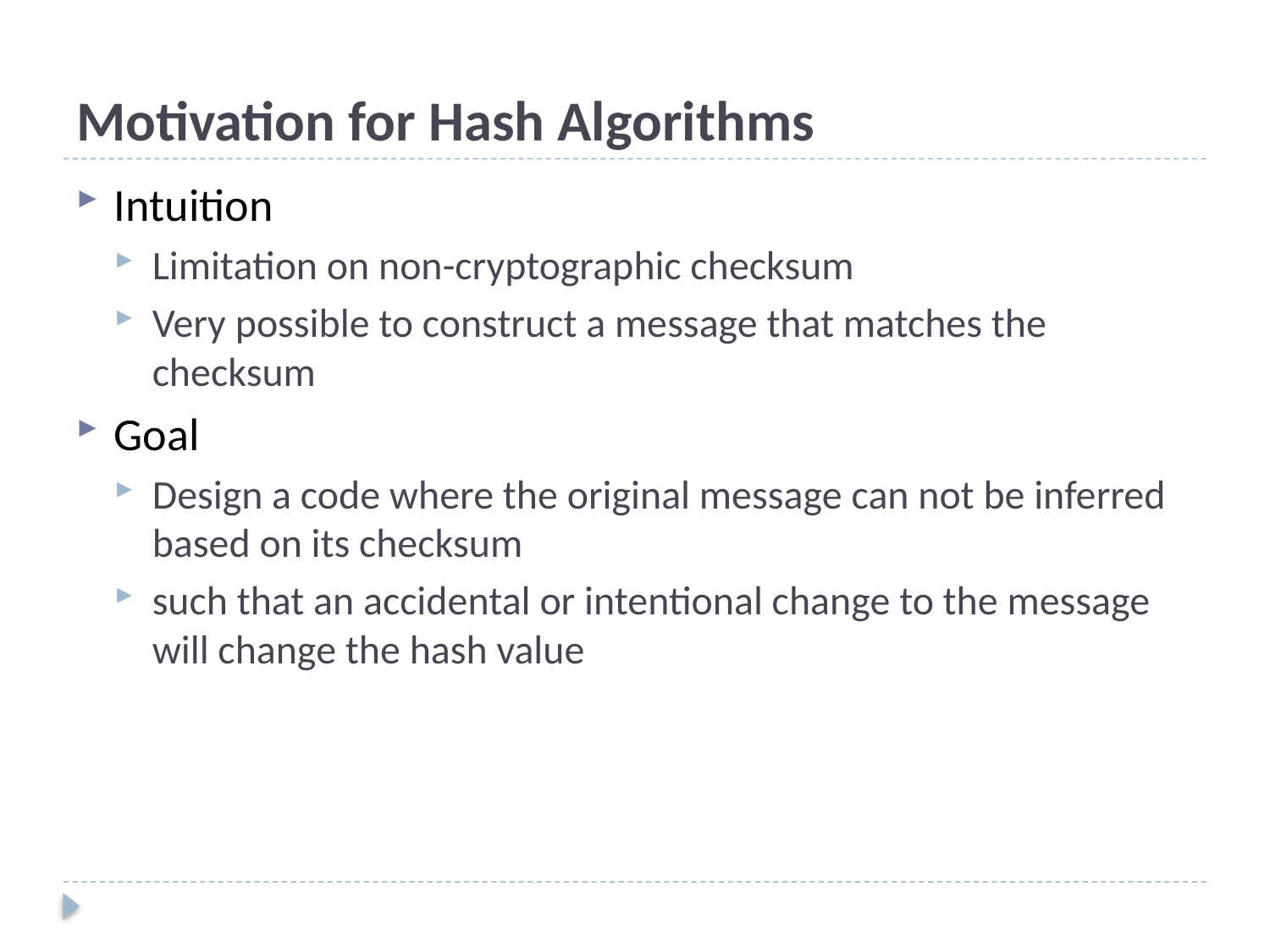

# Motivation for Hash Algorithms
Intuition
Limitation on non-cryptographic checksum
Very possible to construct a message that matches the checksum
Goal
Design a code where the original message can not be inferred based on its checksum
such that an accidental or intentional change to the message will change the hash value